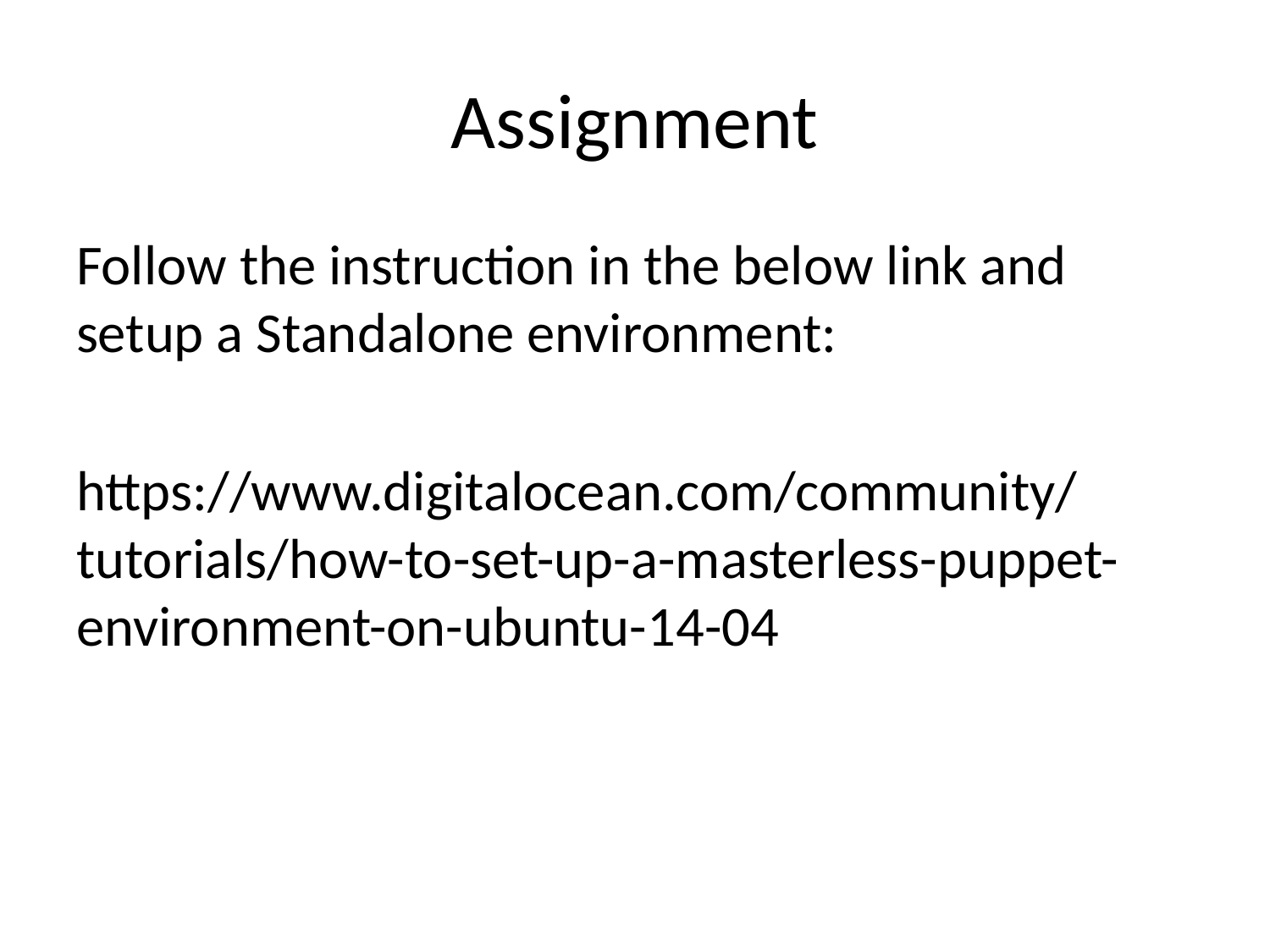

# Assignment
Follow the instruction in the below link and setup a Standalone environment:

https://www.digitalocean.com/community/tutorials/how-to-set-up-a-masterless-puppet-environment-on-ubuntu-14-04